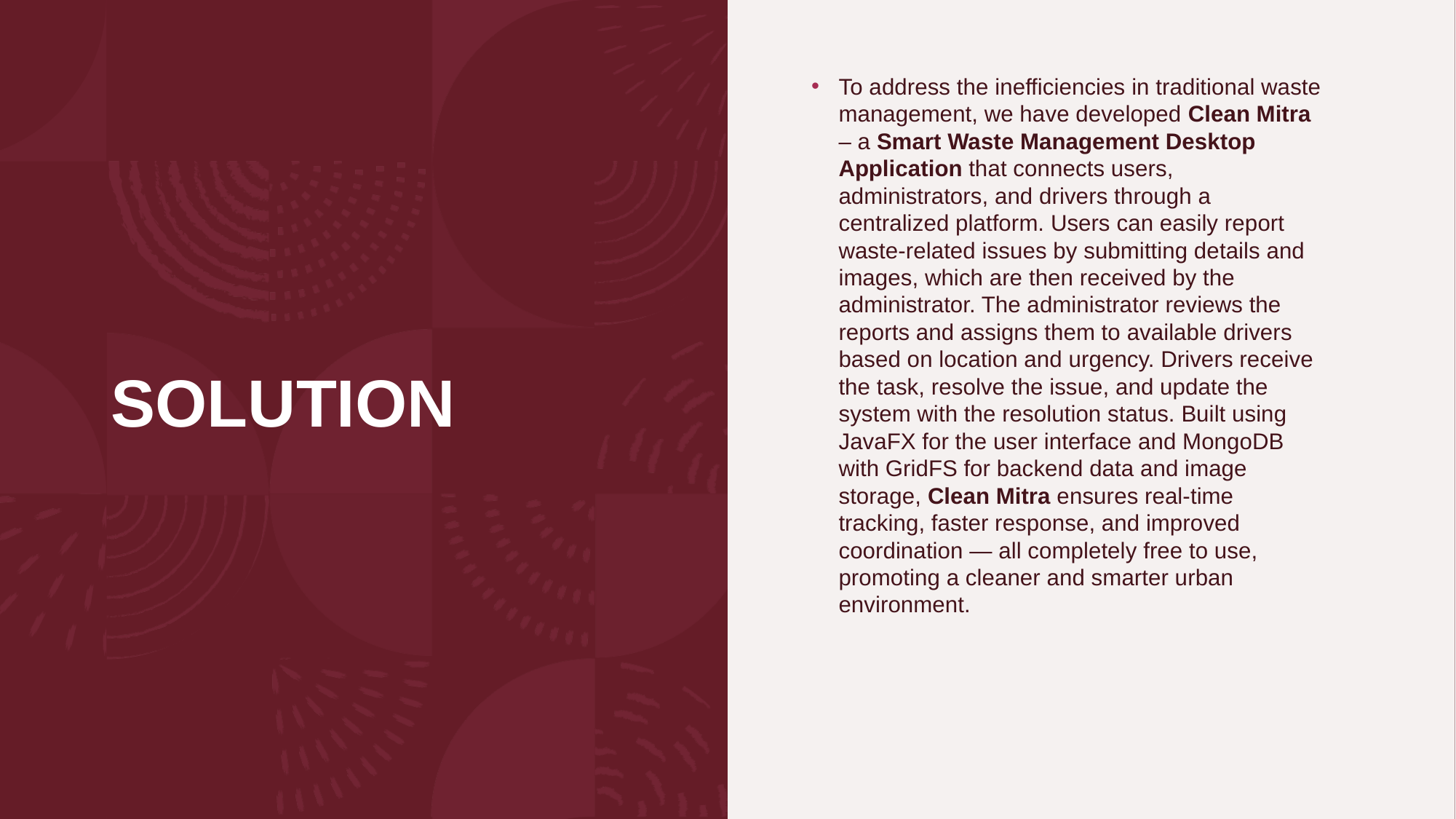

# SOLUTION
To address the inefficiencies in traditional waste management, we have developed Clean Mitra – a Smart Waste Management Desktop Application that connects users, administrators, and drivers through a centralized platform. Users can easily report waste-related issues by submitting details and images, which are then received by the administrator. The administrator reviews the reports and assigns them to available drivers based on location and urgency. Drivers receive the task, resolve the issue, and update the system with the resolution status. Built using JavaFX for the user interface and MongoDB with GridFS for backend data and image storage, Clean Mitra ensures real-time tracking, faster response, and improved coordination — all completely free to use, promoting a cleaner and smarter urban environment.